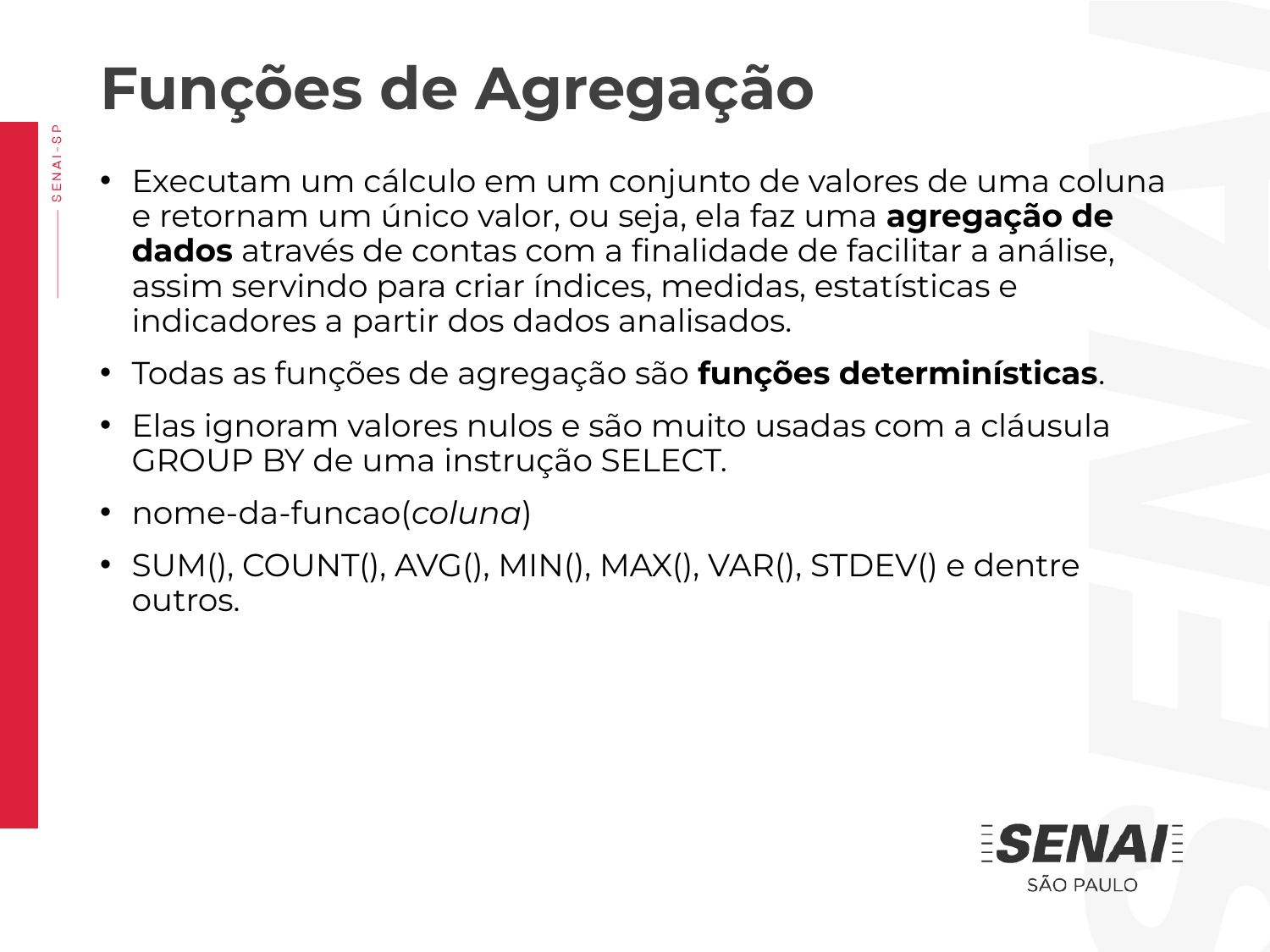

Funções de Agregação
Executam um cálculo em um conjunto de valores de uma coluna e retornam um único valor, ou seja, ela faz uma agregação de dados através de contas com a finalidade de facilitar a análise, assim servindo para criar índices, medidas, estatísticas e indicadores a partir dos dados analisados.
Todas as funções de agregação são funções determinísticas.
Elas ignoram valores nulos e são muito usadas com a cláusula GROUP BY de uma instrução SELECT.
nome-da-funcao(coluna)
SUM(), COUNT(), AVG(), MIN(), MAX(), VAR(), STDEV() e dentre outros.